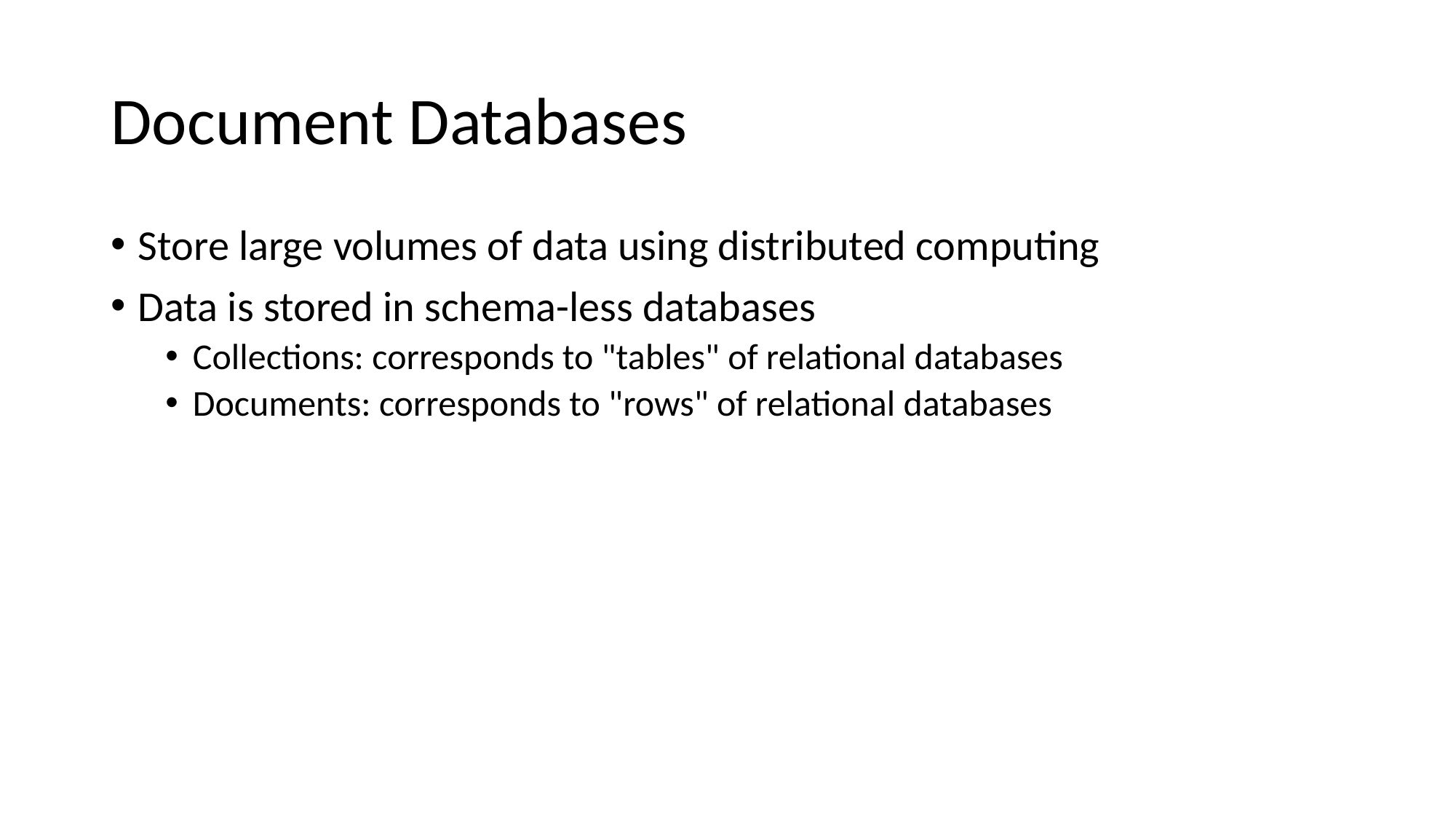

# Document Databases
Store large volumes of data using distributed computing
Data is stored in schema-less databases
Collections: corresponds to "tables" of relational databases
Documents: corresponds to "rows" of relational databases